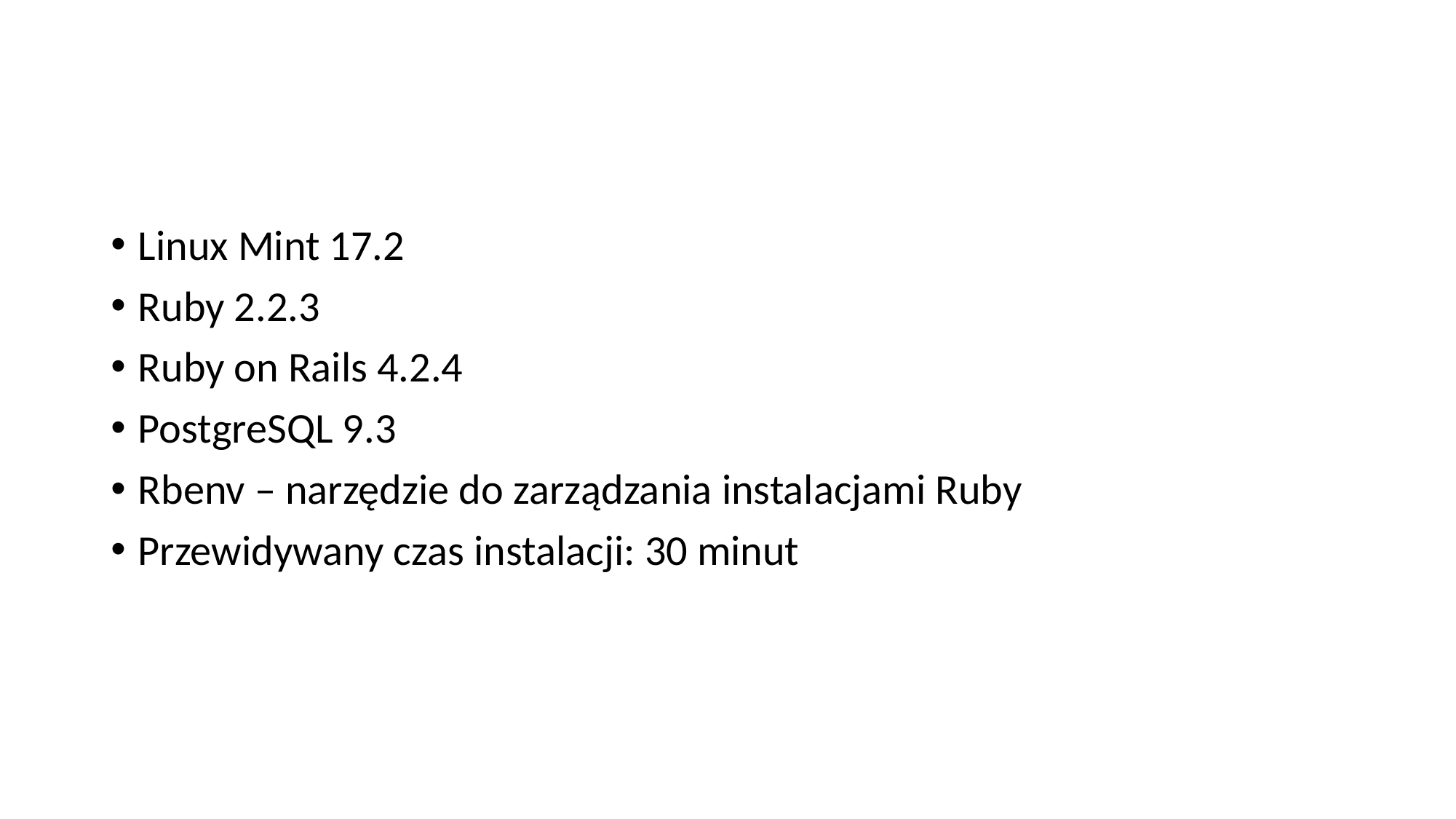

#
Linux Mint 17.2
Ruby 2.2.3
Ruby on Rails 4.2.4
PostgreSQL 9.3
Rbenv – narzędzie do zarządzania instalacjami Ruby
Przewidywany czas instalacji: 30 minut